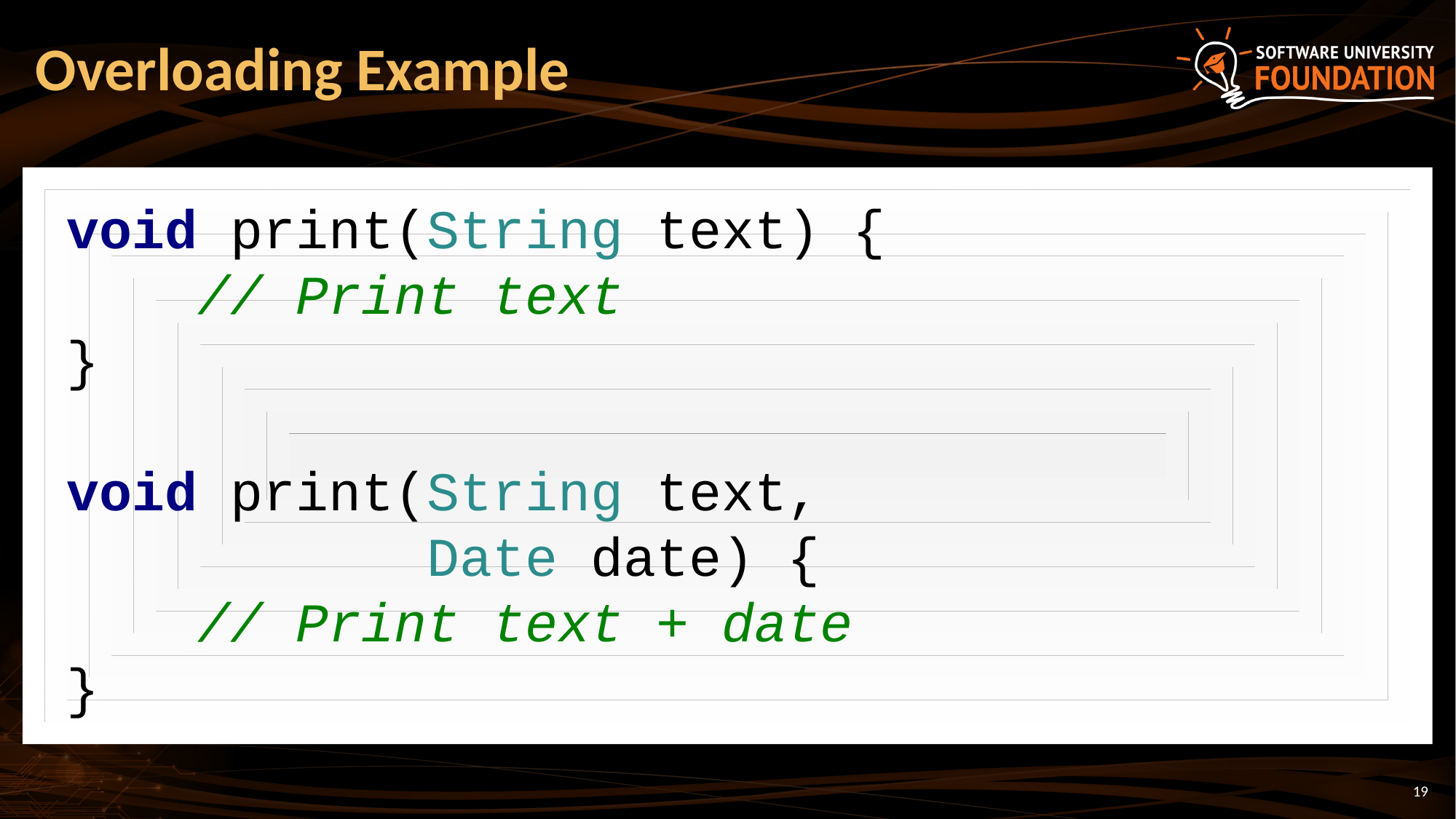

# Overloading Example

 void print(String text) {
     // Print text
 }
 void print(String text,
            Date date) {
     // Print text + date
 }
19